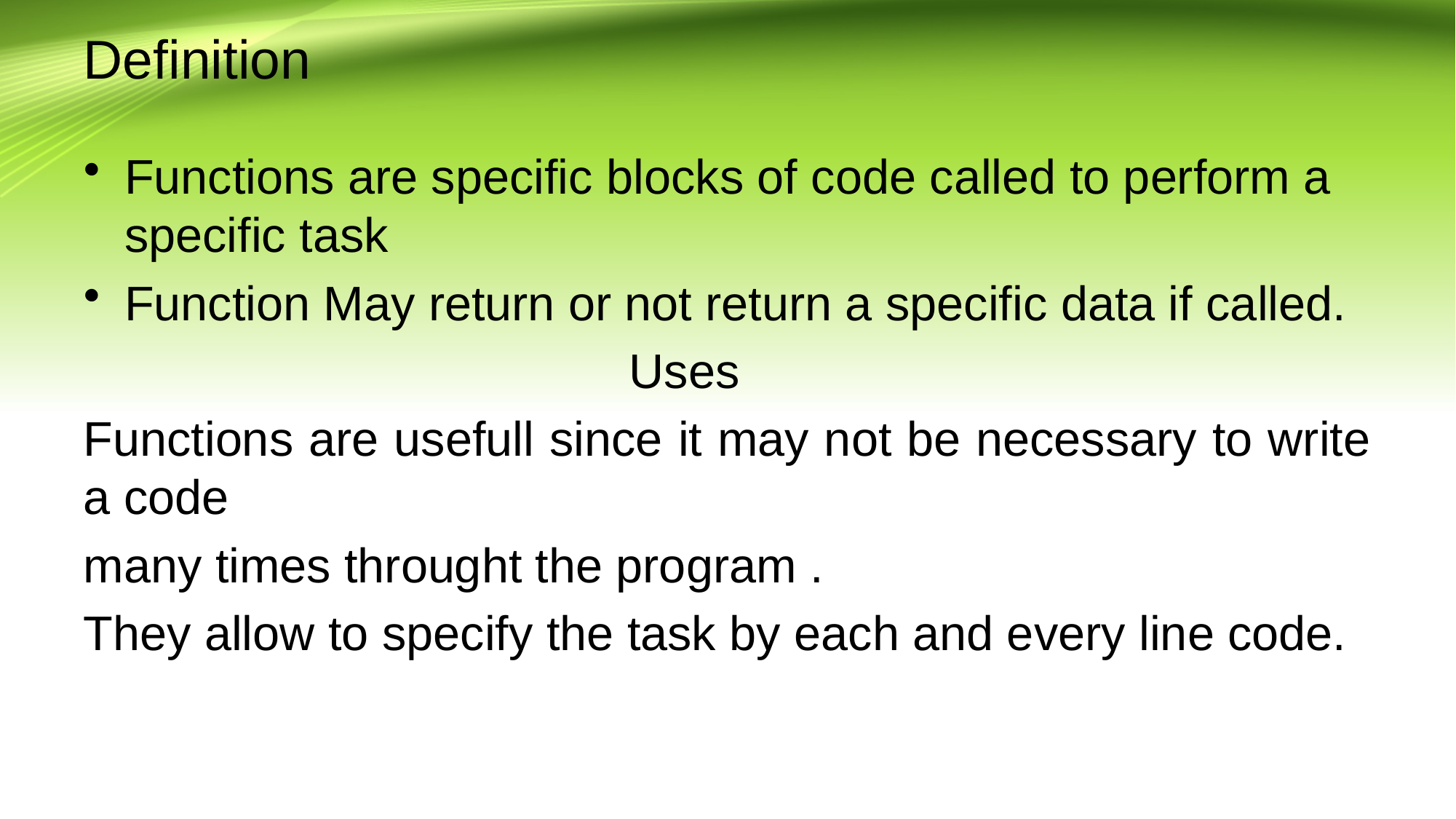

# Definition
Functions are specific blocks of code called to perform a specific task
Function May return or not return a specific data if called.
					Uses
Functions are usefull since it may not be necessary to write a code
many times throught the program .
They allow to specify the task by each and every line code.